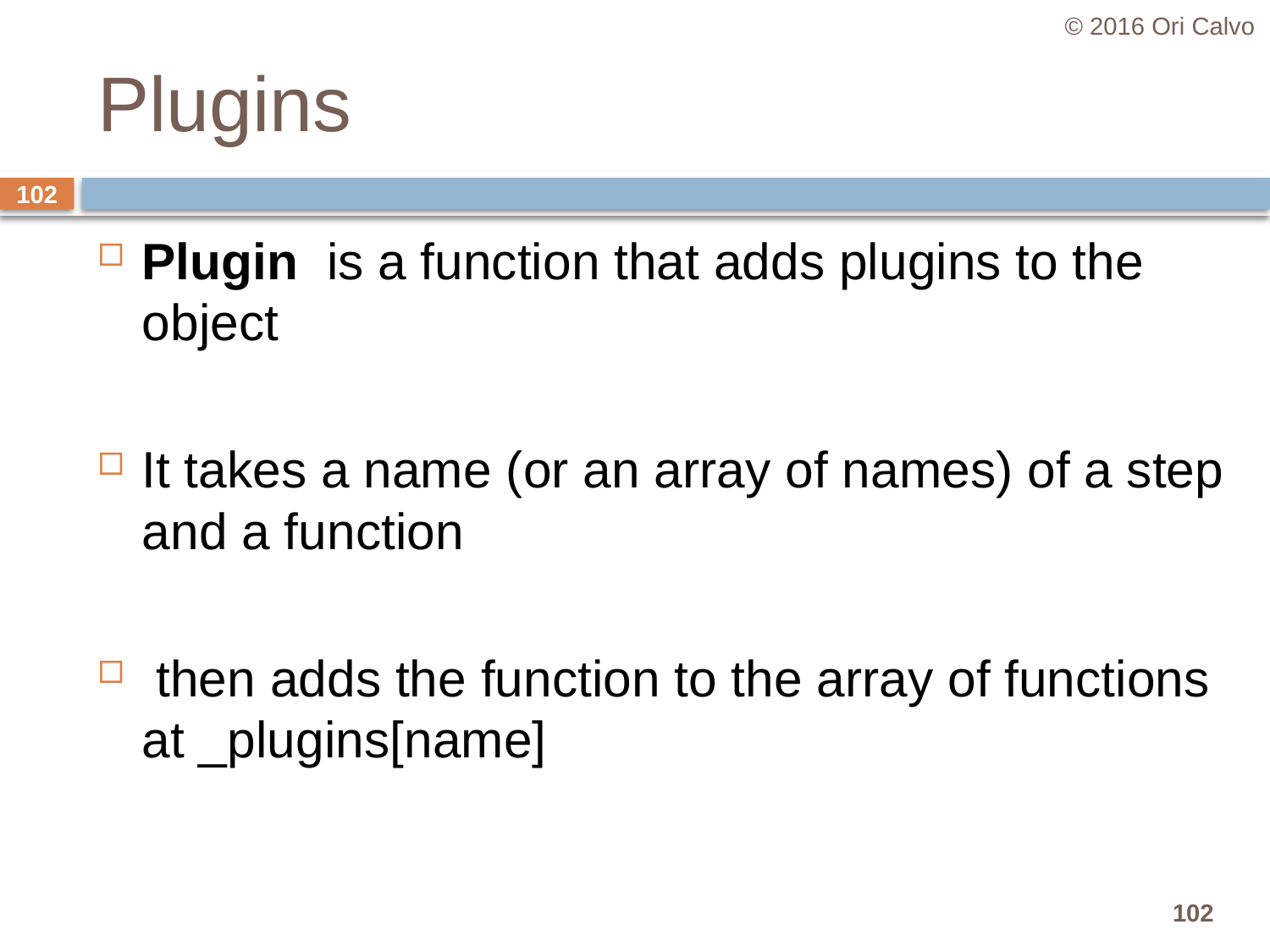

© 2016 Ori Calvo
# Plugins
102
Plugin  is a function that adds plugins to the object

It takes a name (or an array of names) of a step and a function

 then adds the function to the array of functions at _plugins[name]